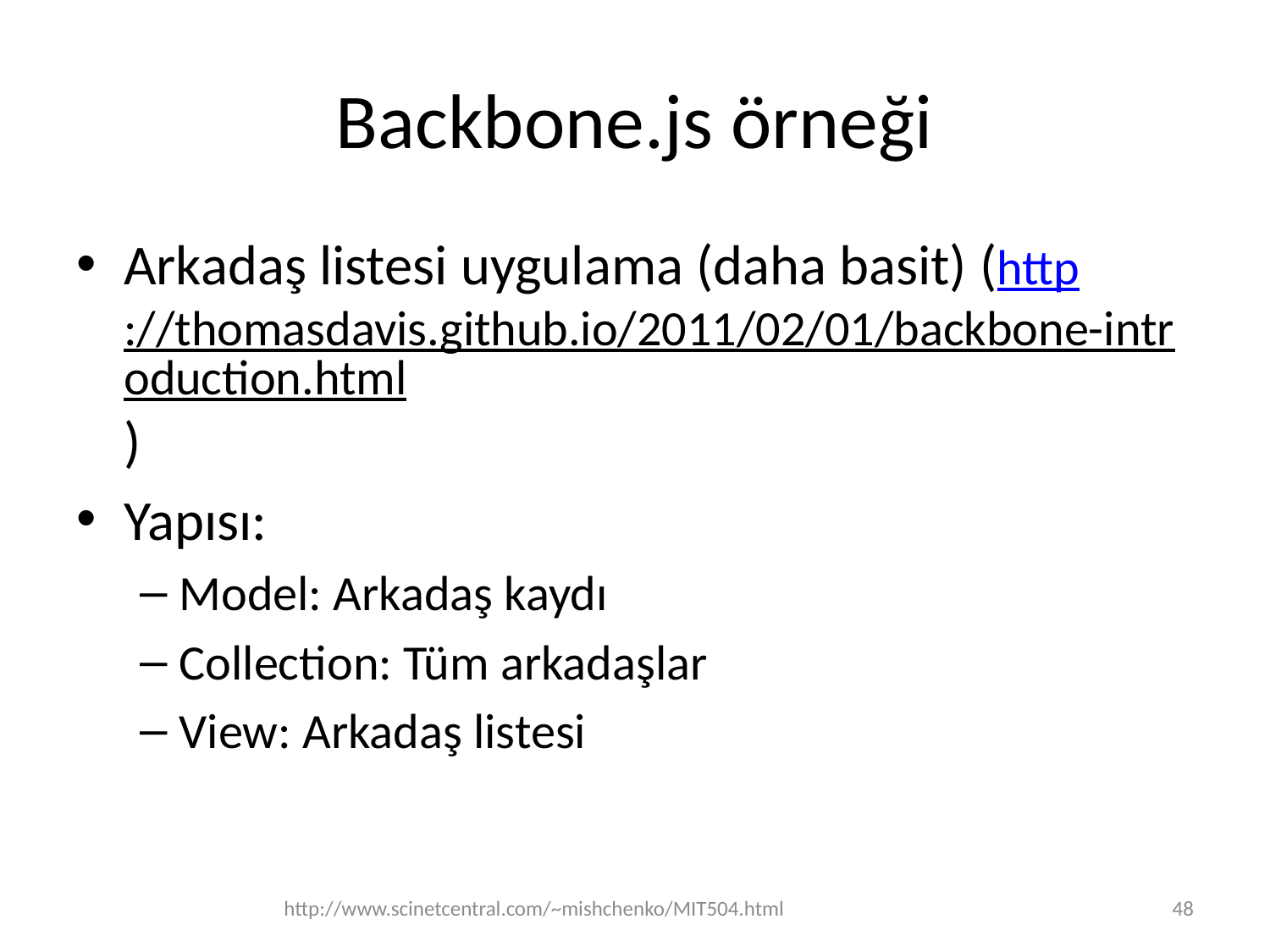

# Backbone.js örneği
Arkadaş listesi uygulama (daha basit) (http://thomasdavis.github.io/2011/02/01/backbone-introduction.html)
Yapısı:
Model: Arkadaş kaydı
Collection: Tüm arkadaşlar
View: Arkadaş listesi
http://www.scinetcentral.com/~mishchenko/MIT504.html
48